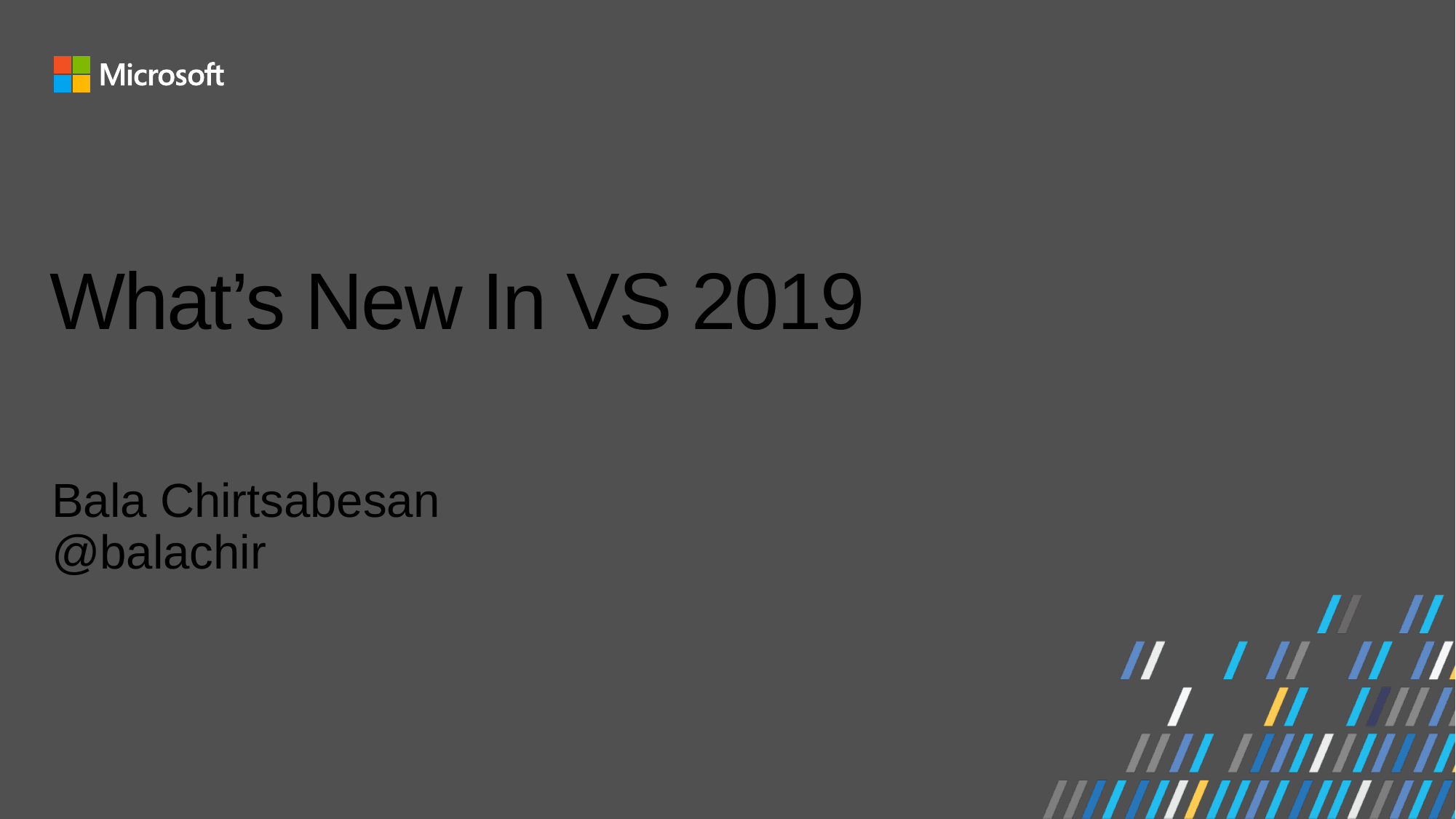

# What’s New In VS 2019
Bala Chirtsabesan
@balachir